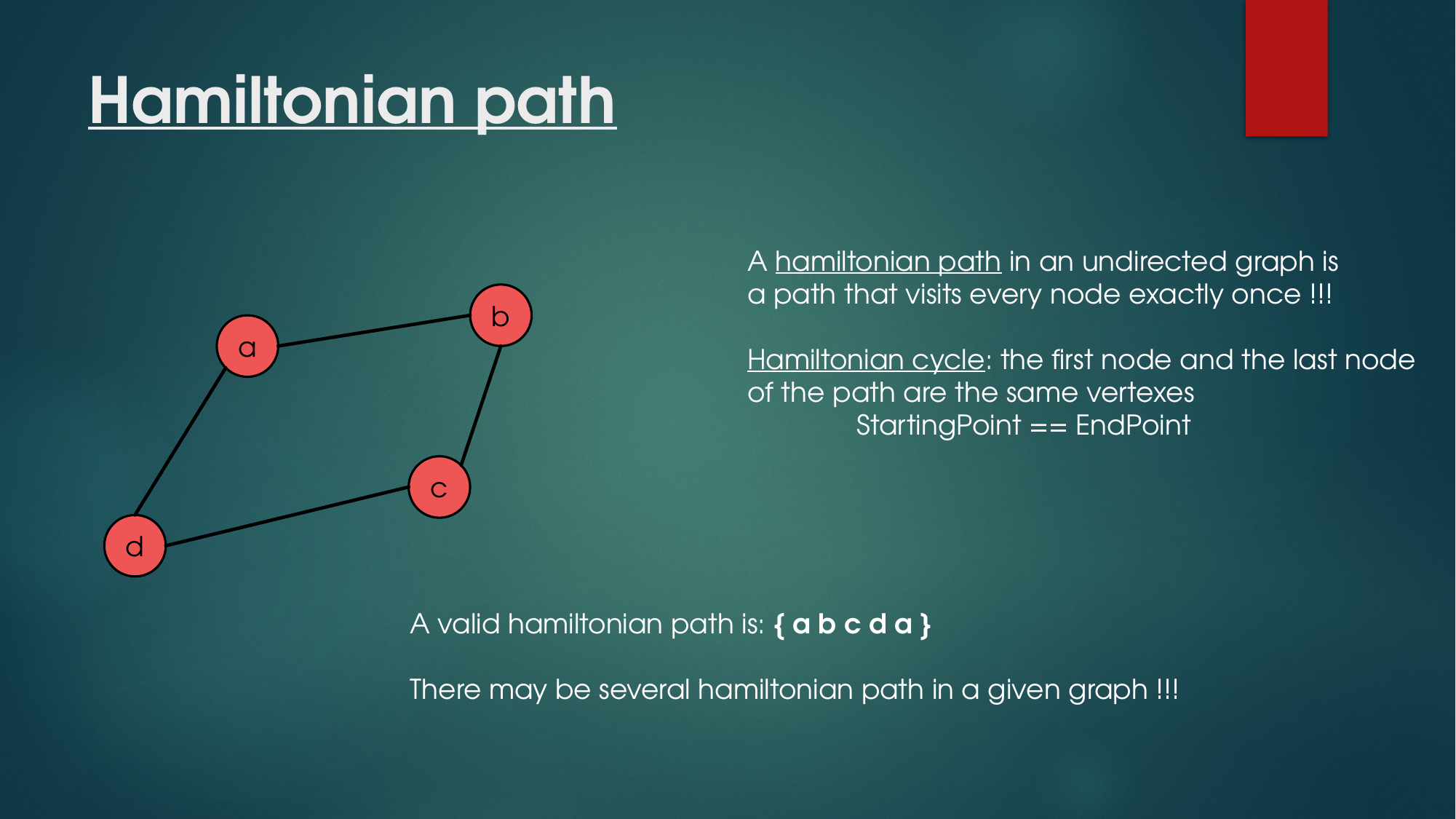

# Hamiltonian path
A hamiltonian path in an undirected graph is
a path that visits every node exactly once !!!

Hamiltonian cycle: the first node and the last node
of the path are the same vertexes
	StartingPoint == EndPoint
b
a
c
d
A valid hamiltonian path is: { a b c d a }

There may be several hamiltonian path in a given graph !!!